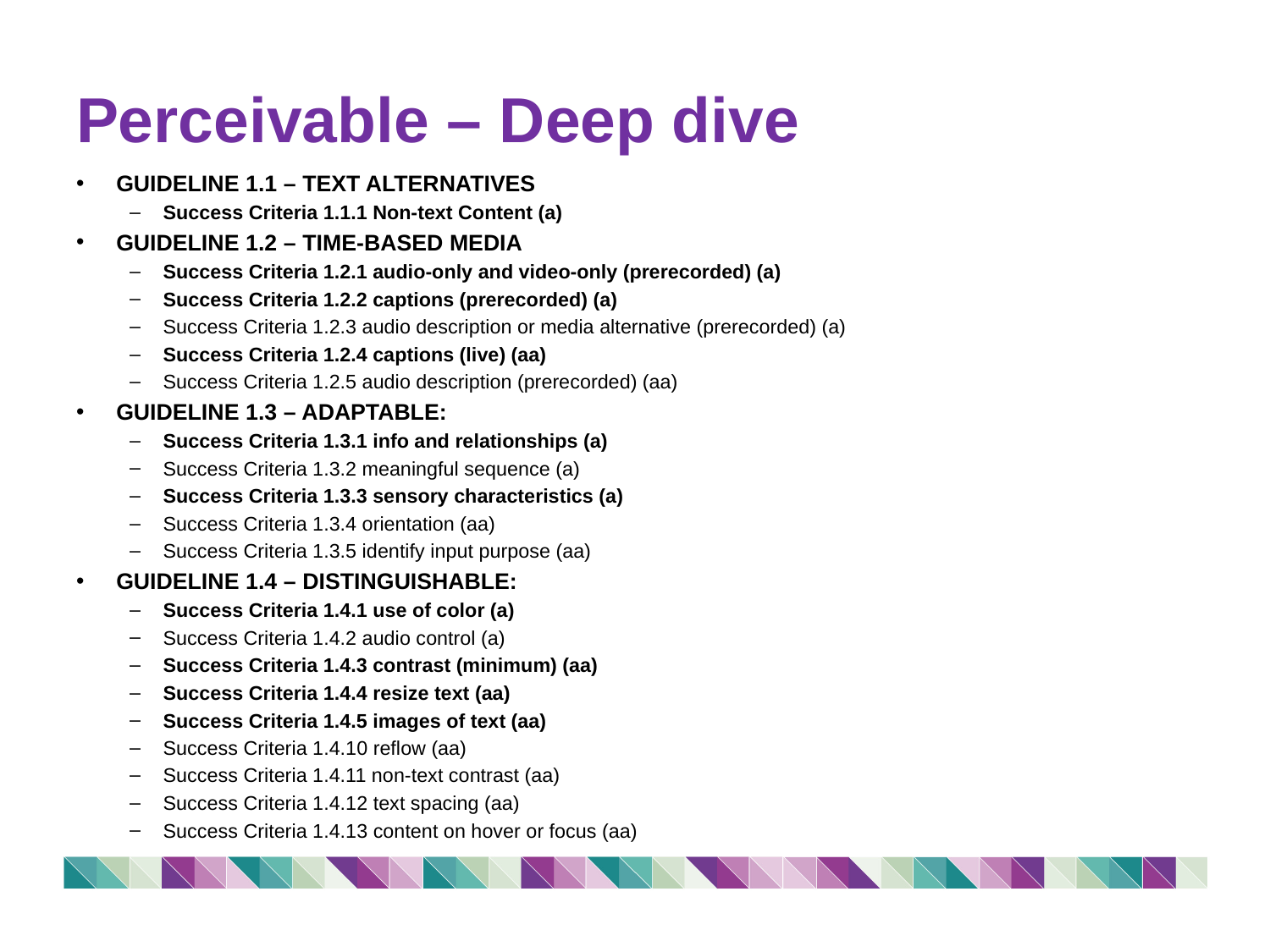

# Perceivable – Deep dive
GUIDELINE 1.1 – TEXT ALTERNATIVES
Success Criteria 1.1.1 Non-text Content (a)
GUIDELINE 1.2 – TIME-BASED MEDIA
Success Criteria 1.2.1 audio-only and video-only (prerecorded) (a)
Success Criteria 1.2.2 captions (prerecorded) (a)
Success Criteria 1.2.3 audio description or media alternative (prerecorded) (a)
Success Criteria 1.2.4 captions (live) (aa)
Success Criteria 1.2.5 audio description (prerecorded) (aa)
GUIDELINE 1.3 – ADAPTABLE:
Success Criteria 1.3.1 info and relationships (a)
Success Criteria 1.3.2 meaningful sequence (a)
Success Criteria 1.3.3 sensory characteristics (a)
Success Criteria 1.3.4 orientation (aa)
Success Criteria 1.3.5 identify input purpose (aa)
GUIDELINE 1.4 – DISTINGUISHABLE:
Success Criteria 1.4.1 use of color (a)
Success Criteria 1.4.2 audio control (a)
Success Criteria 1.4.3 contrast (minimum) (aa)
Success Criteria 1.4.4 resize text (aa)
Success Criteria 1.4.5 images of text (aa)
Success Criteria 1.4.10 reflow (aa)
Success Criteria 1.4.11 non-text contrast (aa)
Success Criteria 1.4.12 text spacing (aa)
Success Criteria 1.4.13 content on hover or focus (aa)
38